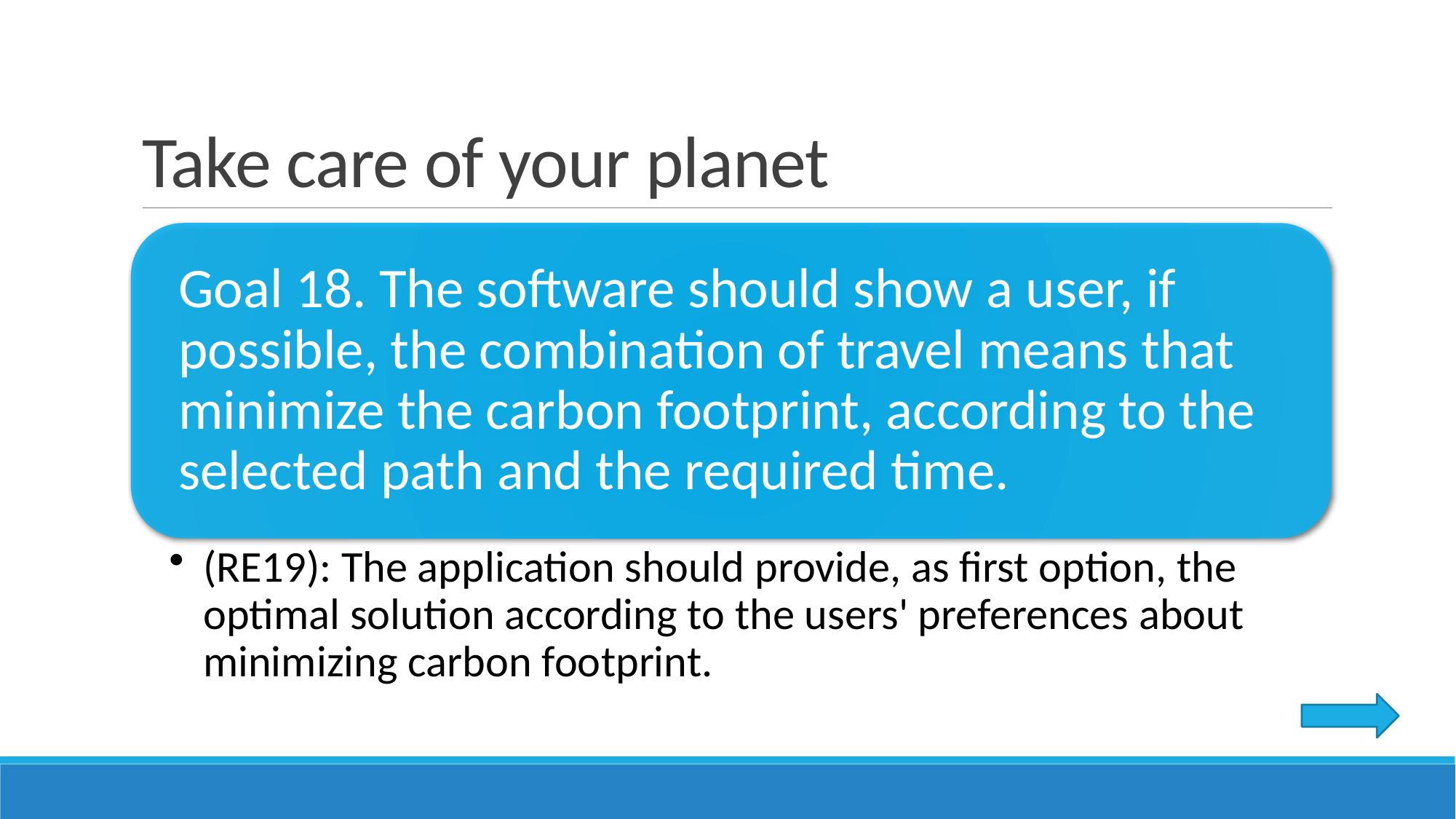

# Take care of your planet
Goal 18. The software should show a user, if possible, the combination of travel means that minimize the carbon footprint, according to the selected path and the required time.
(RE19): The application should provide, as first option, the optimal solution according to the users' preferences about minimizing carbon footprint.